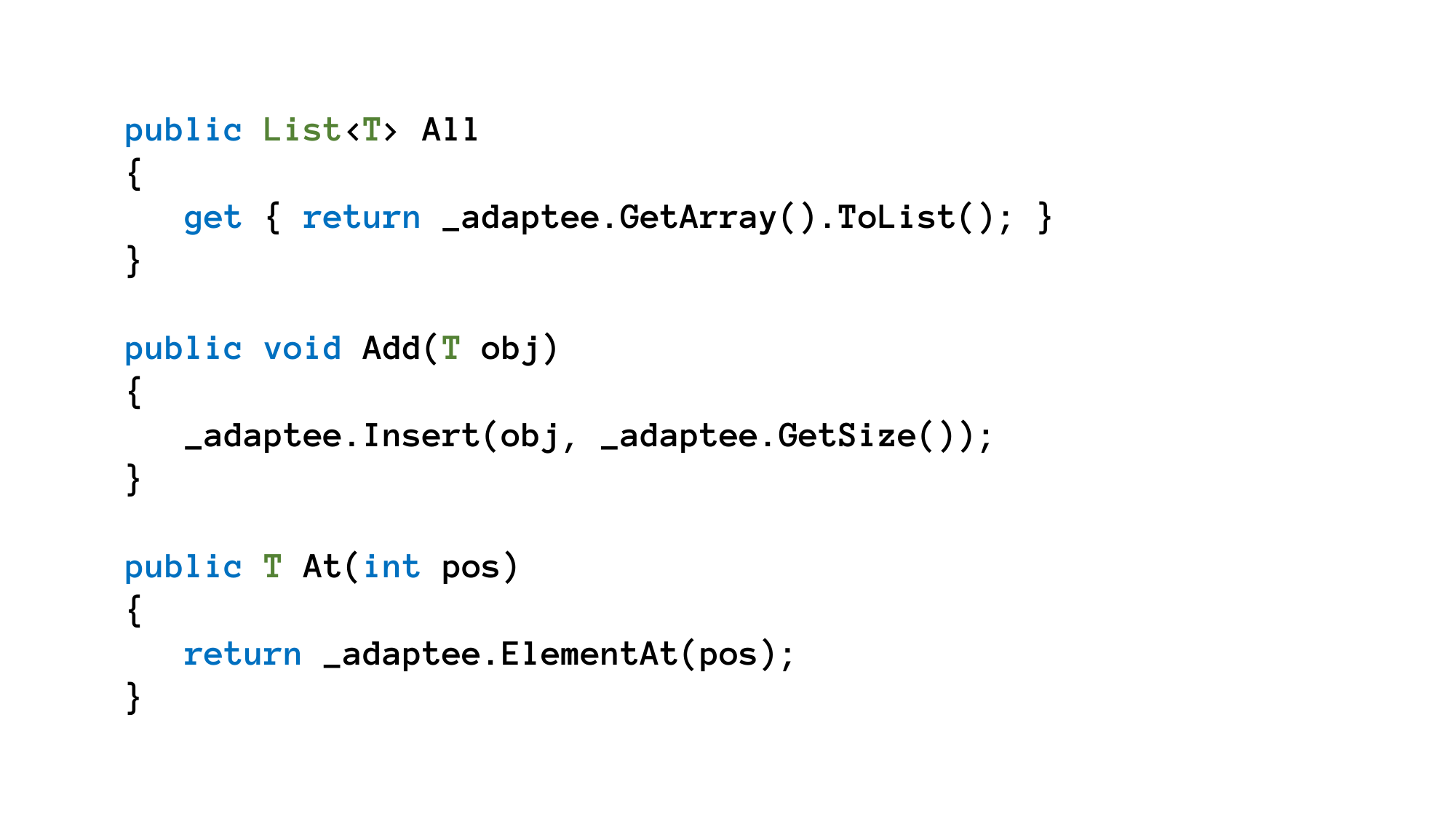

public List<T> All
{
   get { return _adaptee.GetArray().ToList(); }
}

public void Add(T obj)
{
   _adaptee.Insert(obj, _adaptee.GetSize());
}

public T At(int pos)
{
   return _adaptee.ElementAt(pos);
}